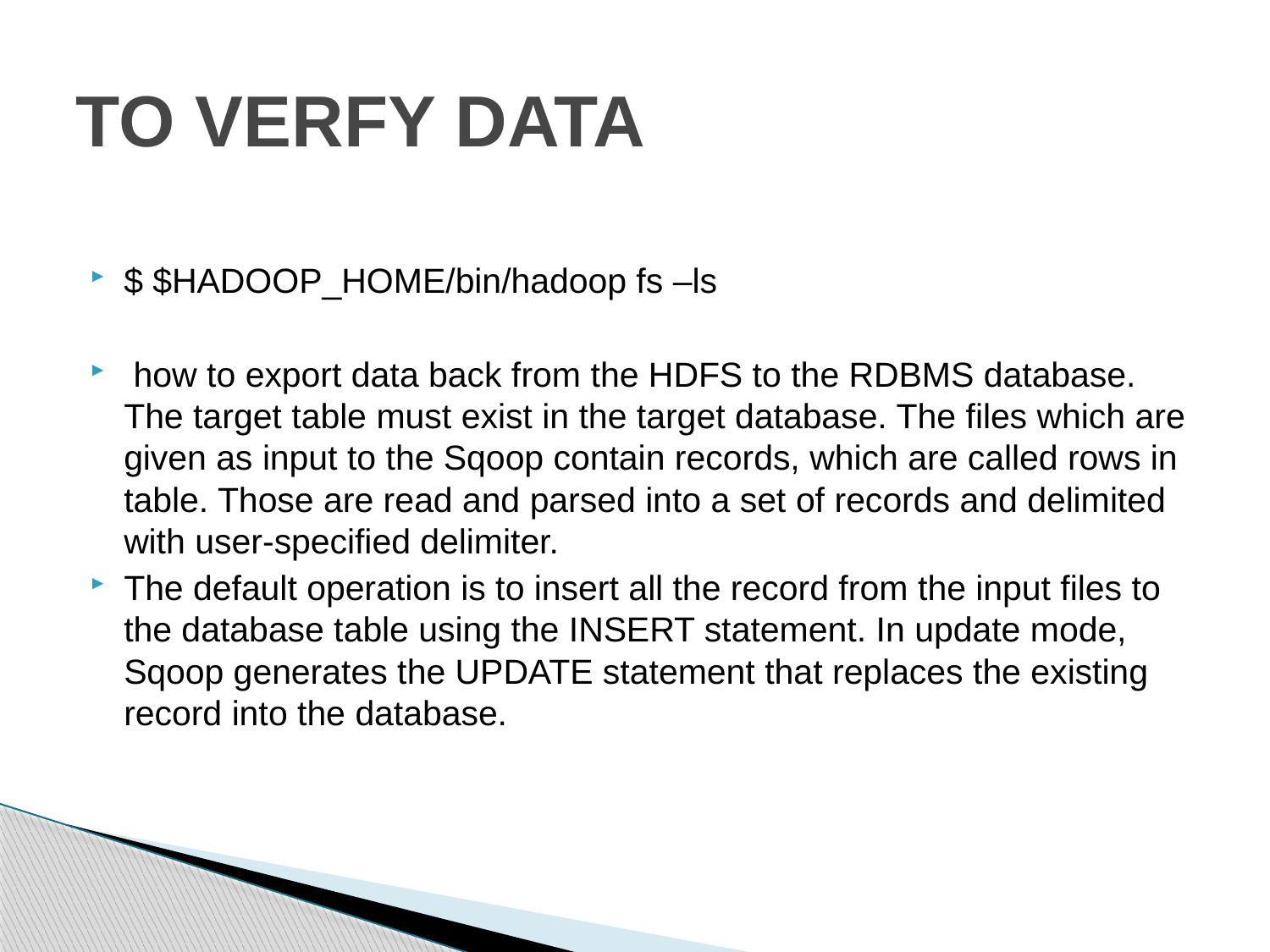

# TO VERFY DATA

$ $HADOOP_HOME/bin/hadoop fs –ls

 how to export data back from the HDFS to the RDBMS database. The target table must exist in the target database. The files which are given as input to the Sqoop contain records, which are called rows in table. Those are read and parsed into a set of records and delimited with user-specified delimiter.
The default operation is to insert all the record from the input files to the database table using the INSERT statement. In update mode, Sqoop generates the UPDATE statement that replaces the existing record into the database.